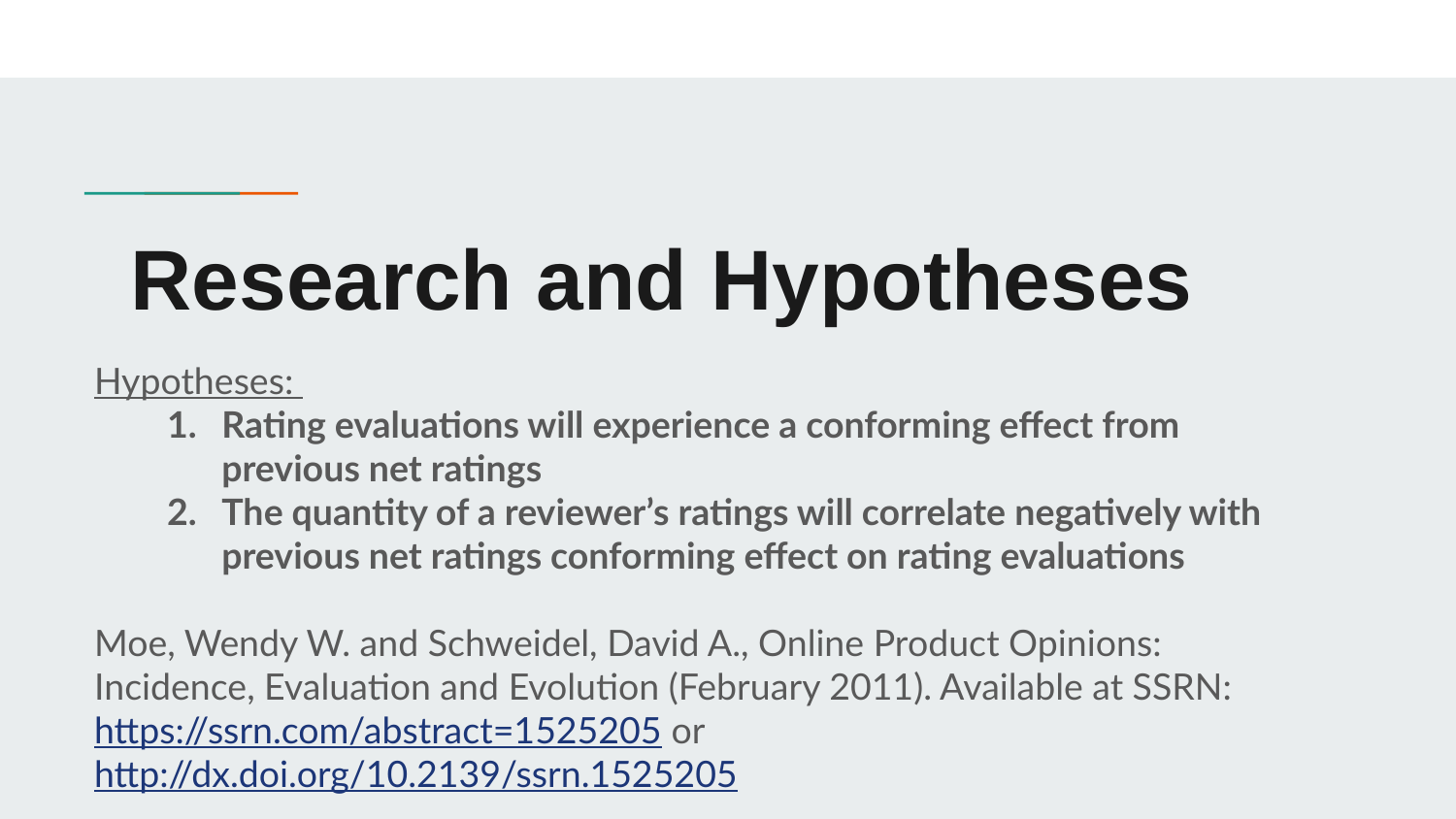

# Research and Hypotheses

Hypotheses:
Rating evaluations will experience a conforming effect from previous net ratings
The quantity of a reviewer’s ratings will correlate negatively with previous net ratings conforming effect on rating evaluations

Moe, Wendy W. and Schweidel, David A., Online Product Opinions: Incidence, Evaluation and Evolution (February 2011). Available at SSRN: https://ssrn.com/abstract=1525205 or http://dx.doi.org/10.2139/ssrn.1525205